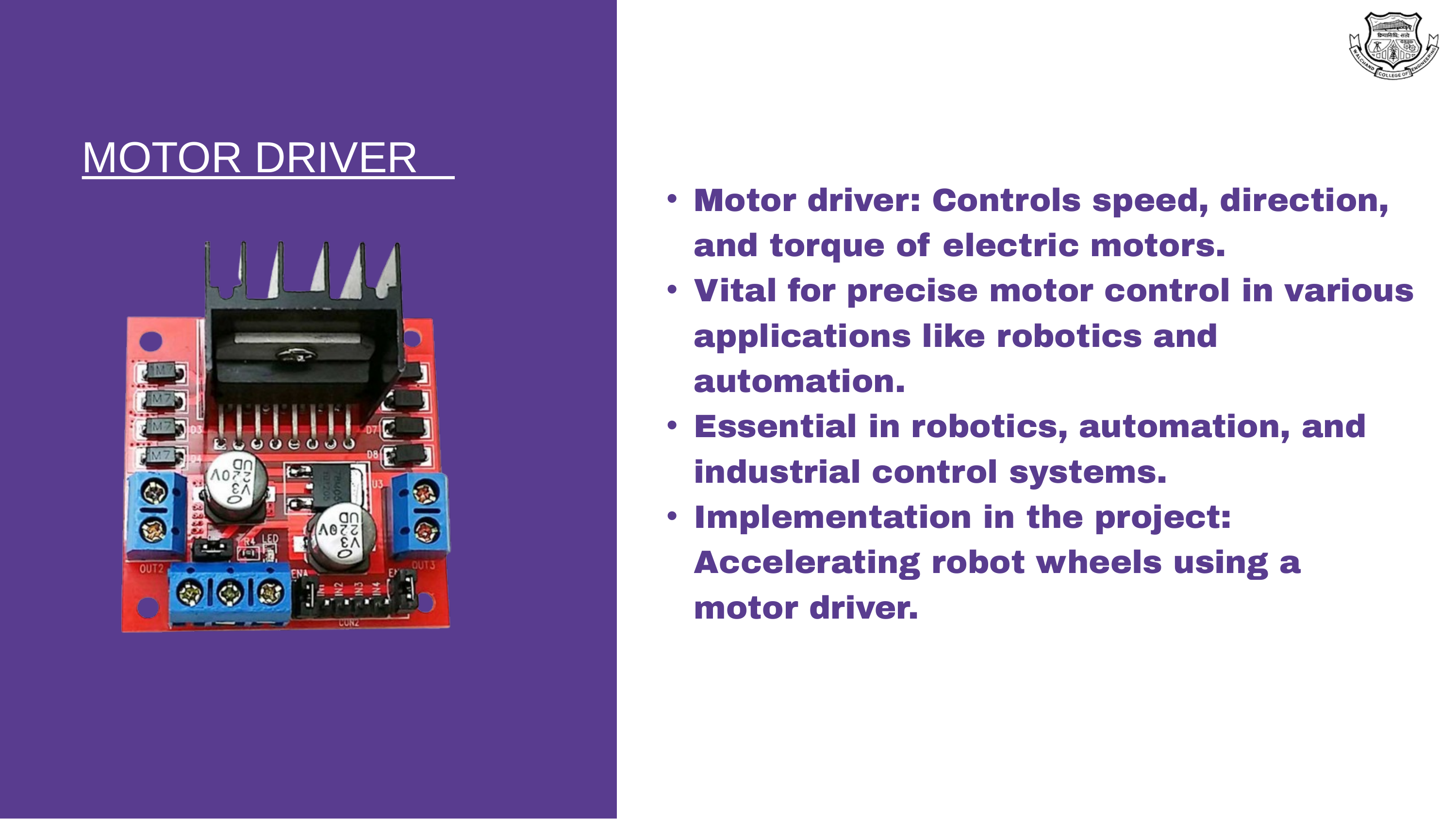

MOTOR DRIVER

Motor driver: Controls speed, direction, and torque of electric motors.
Vital for precise motor control in various applications like robotics and automation.
Essential in robotics, automation, and industrial control systems.
Implementation in the project: Accelerating robot wheels using a motor driver.